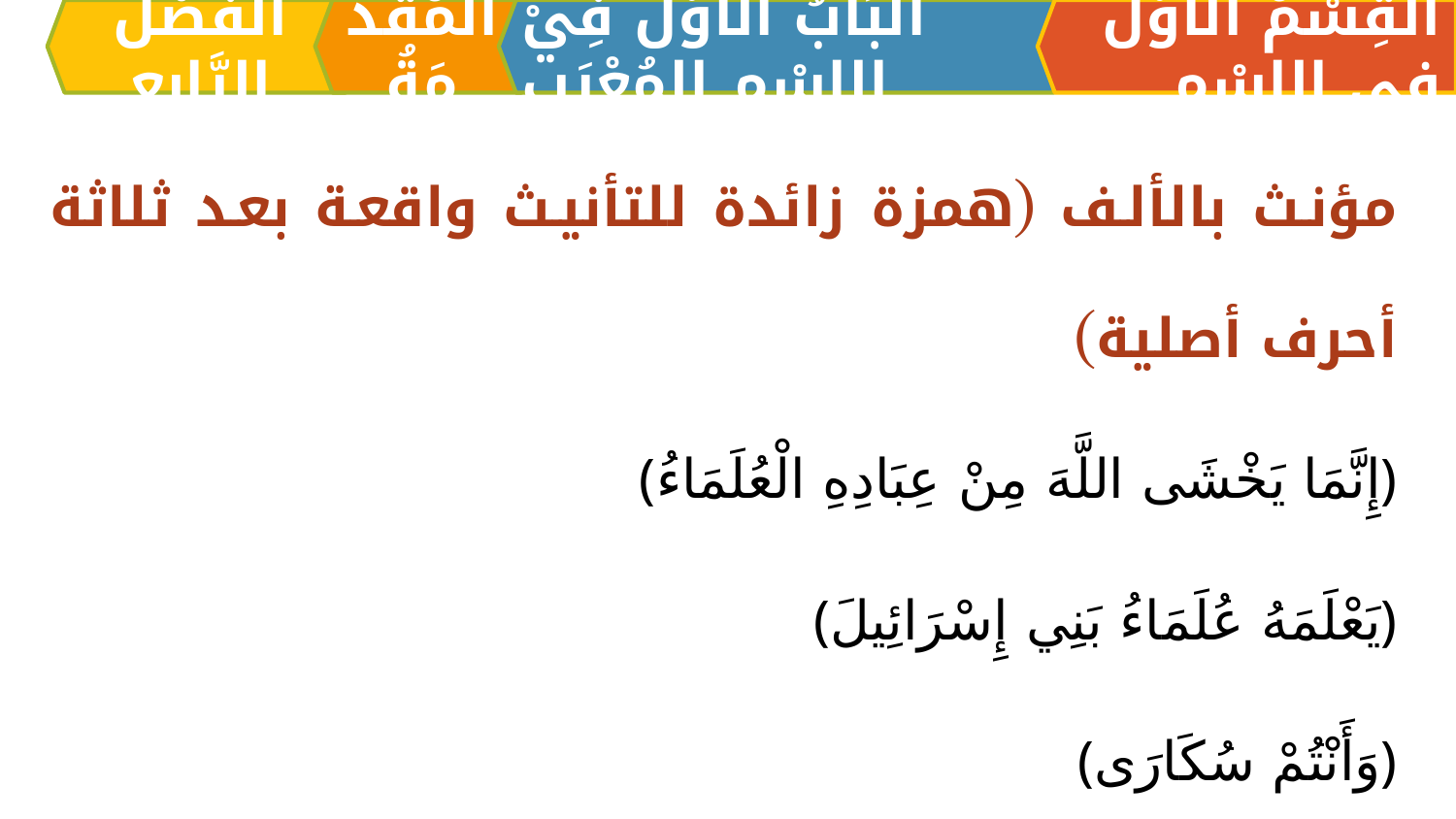

اَلْفَصْلُ الرَّابِعِ
الْمُقَدِّمَةُ
اَلبَابُ الْأَوَّلُ فِيْ الِاسْمِ المُعْرَبِ
القِسْمُ الْأَوَّلُ فِي الِاسْمِ
مؤنث بالألف (همزة زائدة للتأنيث واقعة بعد ثلاثة أحرف أصلية)
﴿إِنَّمَا يَخْشَى اللَّهَ مِنْ عِبَادِهِ الْعُلَمَاءُ﴾
﴿يَعْلَمَهُ عُلَمَاءُ بَنِي إِسْرَائِيلَ﴾
﴿وَأَنْتُمْ سُكَارَى﴾